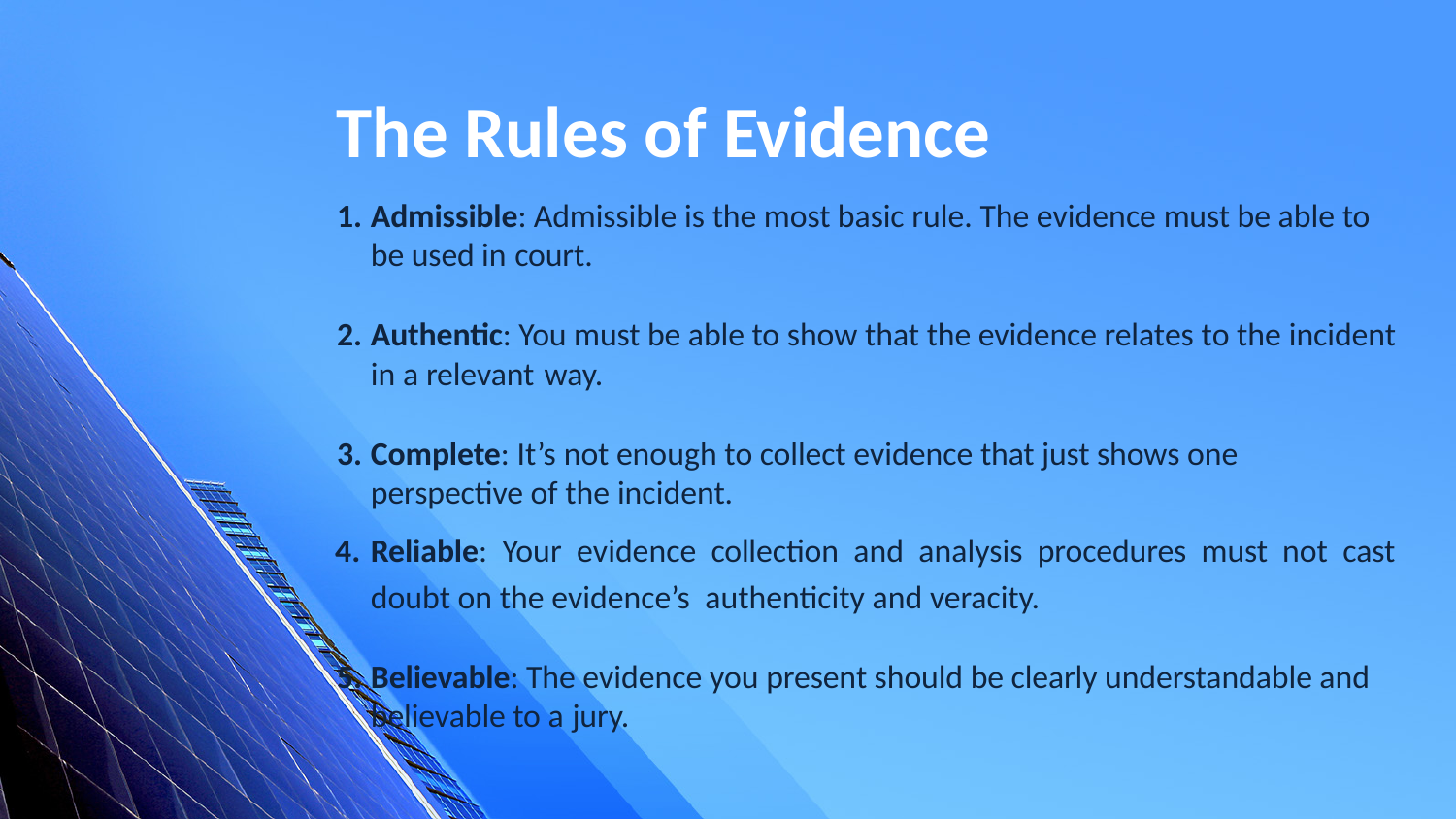

# The Rules of Evidence
Admissible: Admissible is the most basic rule. The evidence must be able to be used in court.

Authentic: You must be able to show that the evidence relates to the incident in a relevant way.

Complete: It’s not enough to collect evidence that just shows one perspective of the incident.
Reliable: Your evidence collection and analysis procedures must not cast doubt on the evidence’s  authenticity and veracity.

Believable: The evidence you present should be clearly understandable and believable to a jury.